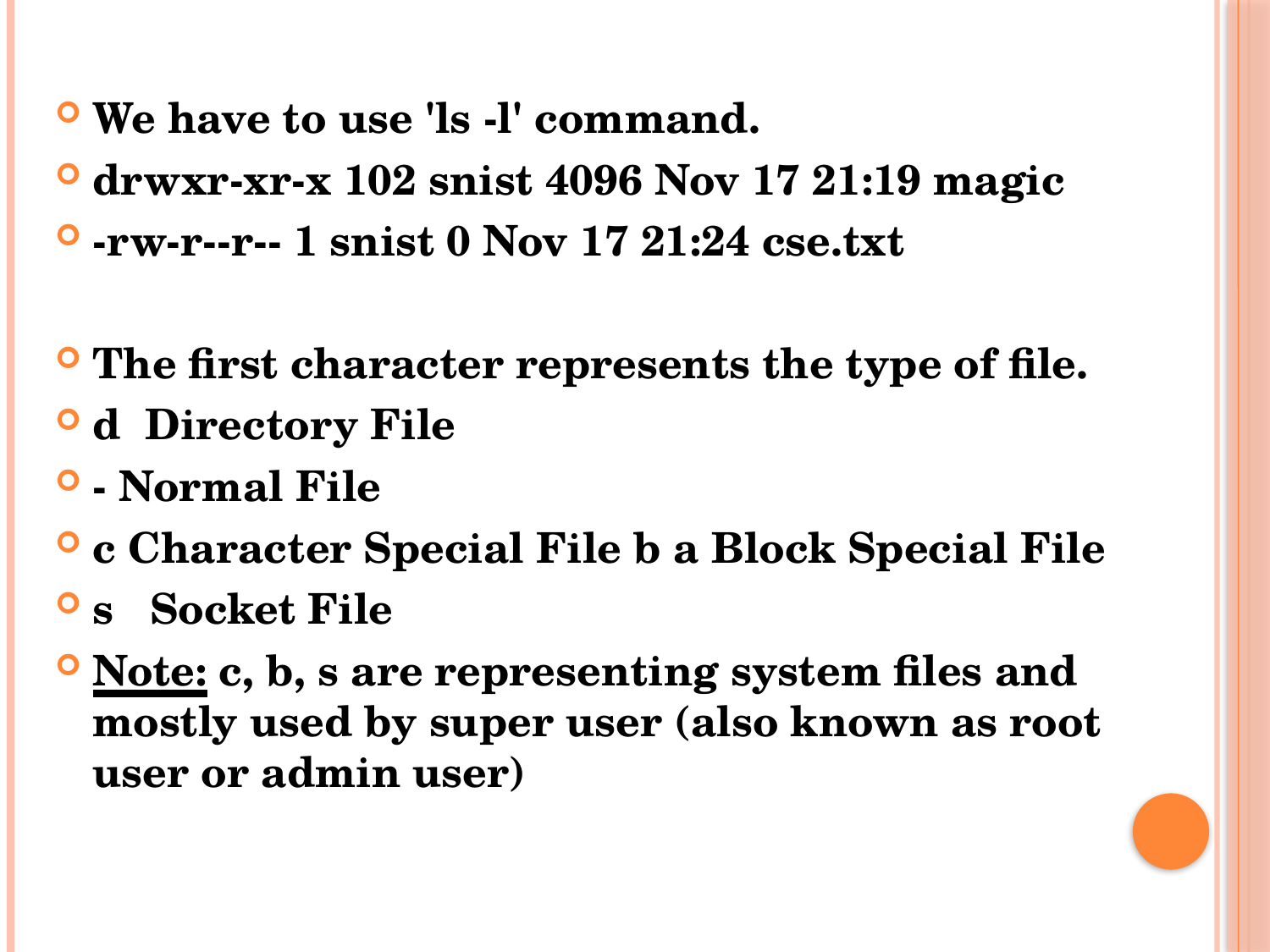

We have to use 'ls -l' command.
drwxr-xr-x 102 snist 4096 Nov 17 21:19 magic
-rw-r--r-- 1 snist 0 Nov 17 21:24 cse.txt

The first character represents the type of file.
d  Directory File
- Normal File
c Character Special File b a Block Special File
s   Socket File
Note: c, b, s are representing system files and mostly used by super user (also known as root user or admin user)